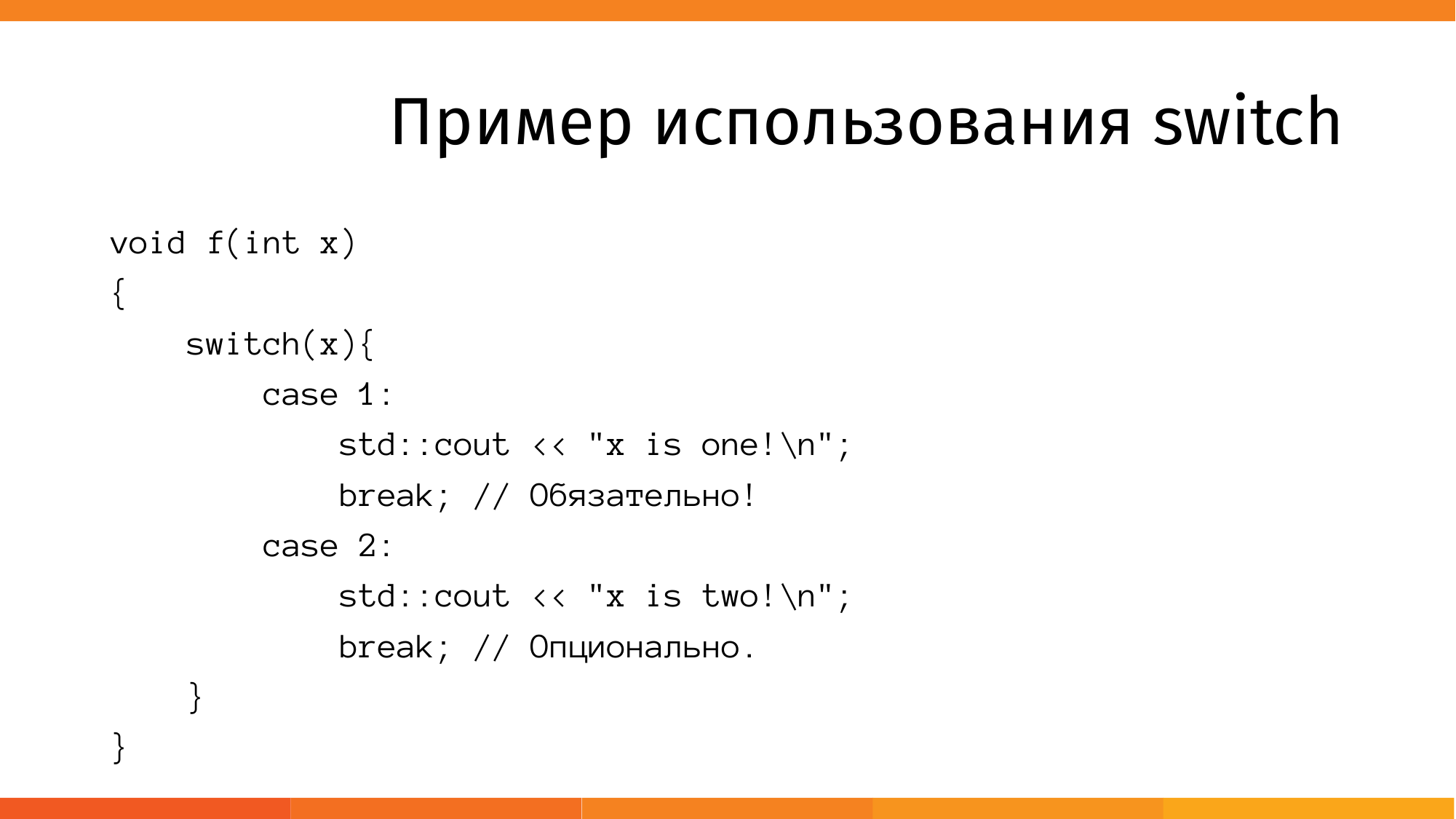

# Пример использования switch
void f(int x)
{
    switch(x){
        case 1:
            std::cout << "x is one!\n";
            break; // Обязательно!
        case 2:
            std::cout << "x is two!\n";
            break; // Опционально.
    }
}